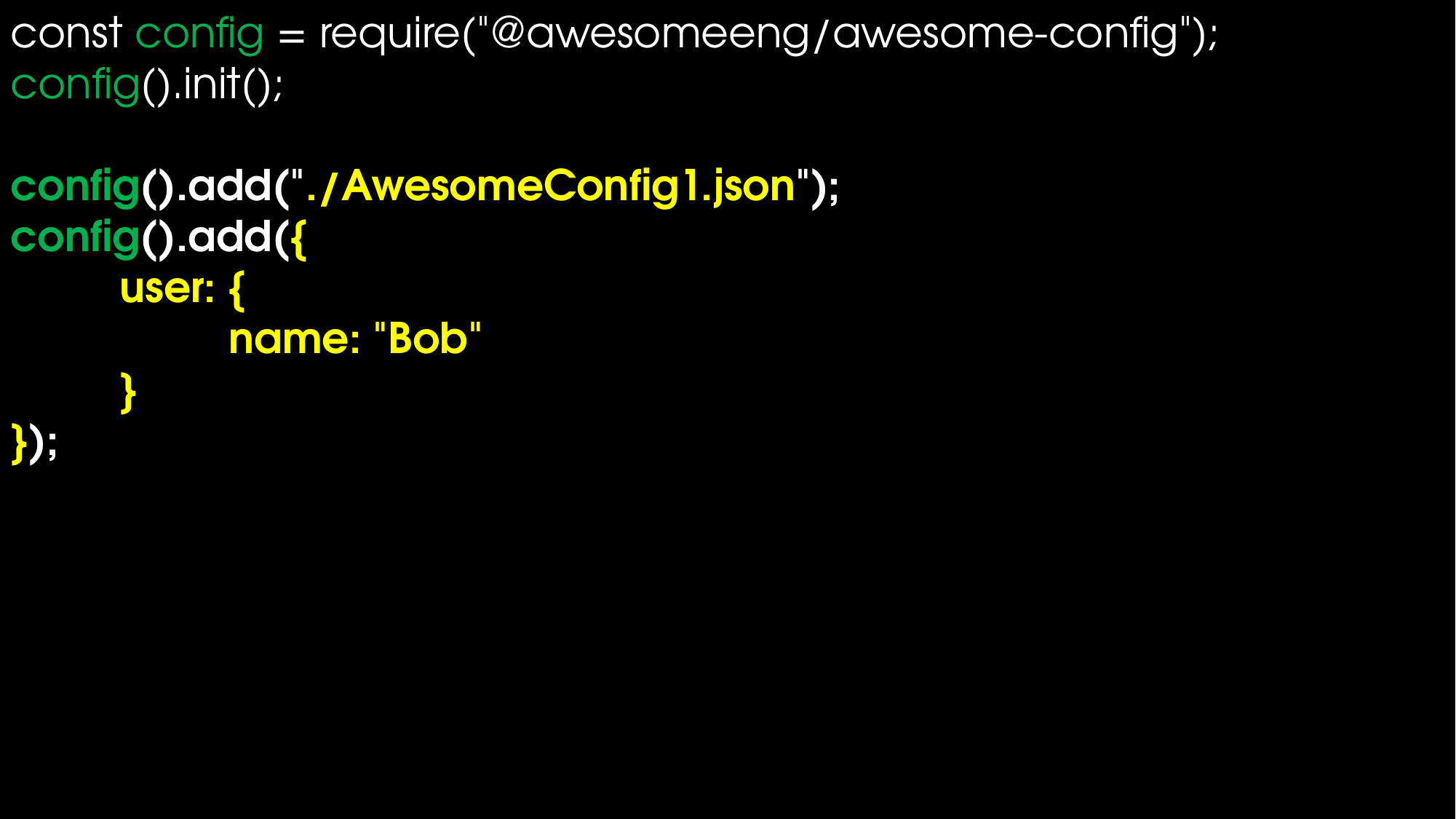

const config = require("@awesomeeng/awesome-config");
config().init();

config().add("./AwesomeConfig1.json");
config().add({
	user: {
		name: "Bob"
	}
});